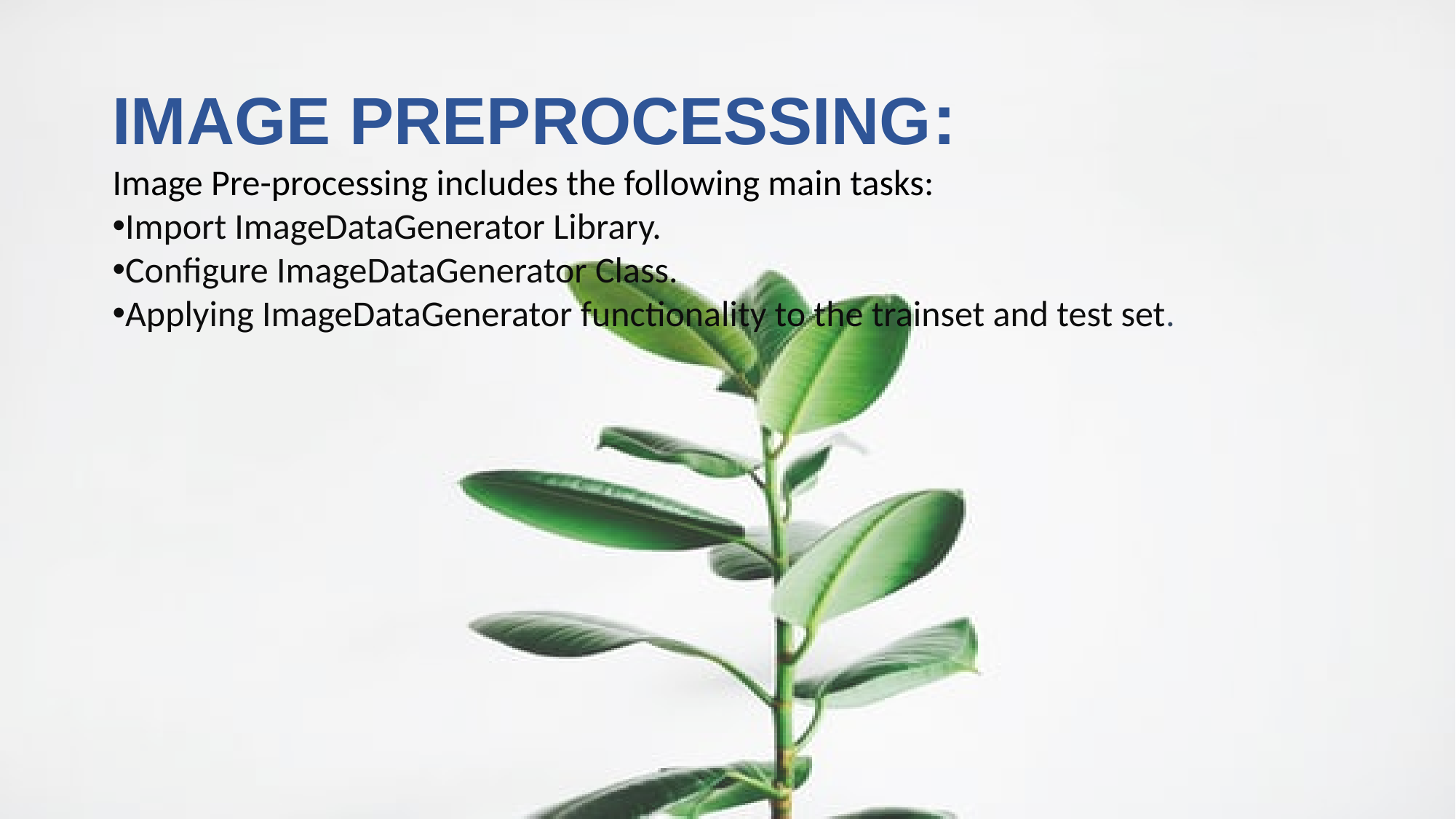

IMAGE PREPROCESSING:
Image Pre-processing includes the following main tasks:
Import ImageDataGenerator Library.
Configure ImageDataGenerator Class.
Applying ImageDataGenerator functionality to the trainset and test set.